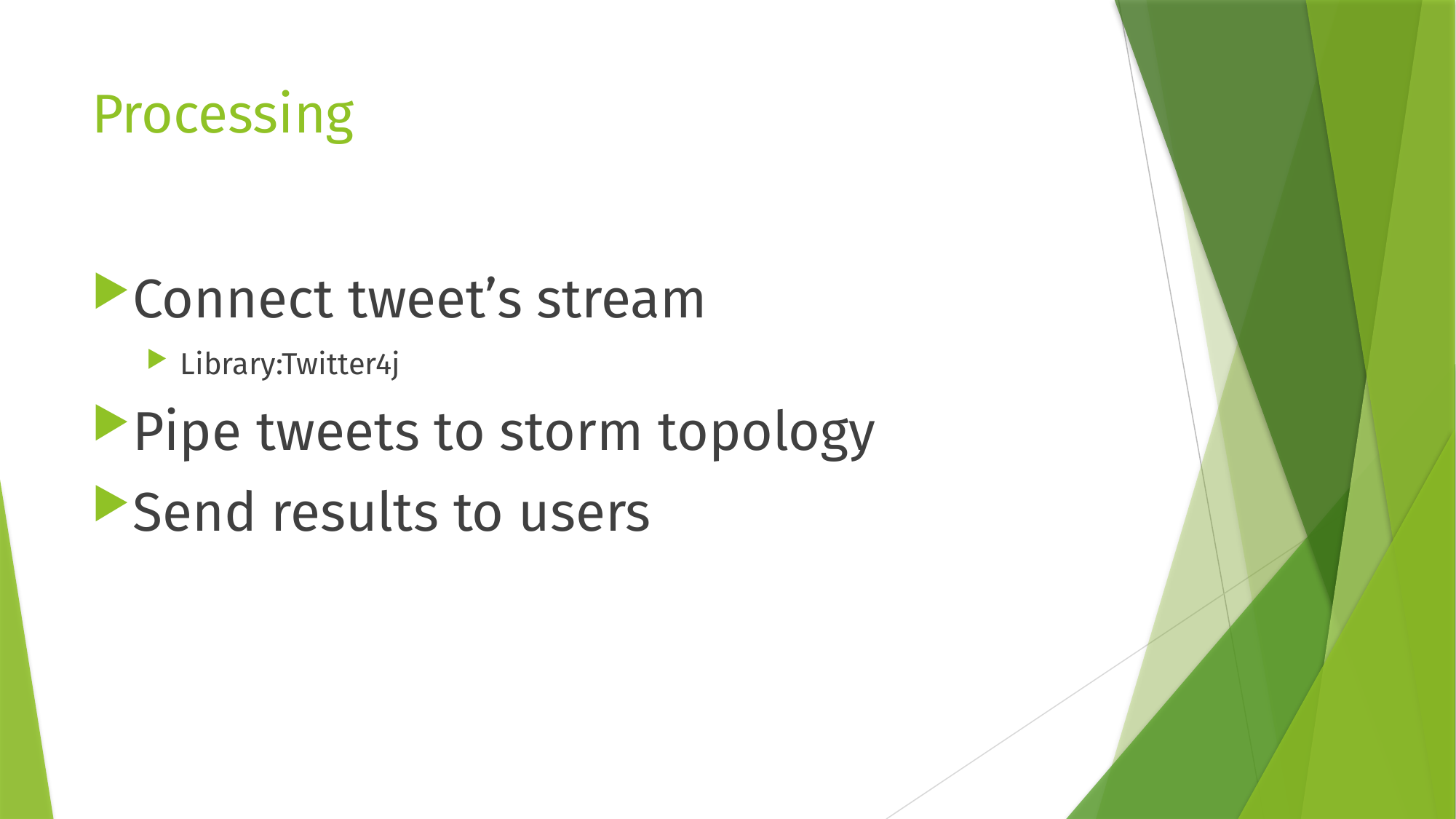

# Processing
Connect tweet’s stream
Library:Twitter4j
Pipe tweets to storm topology
Send results to users